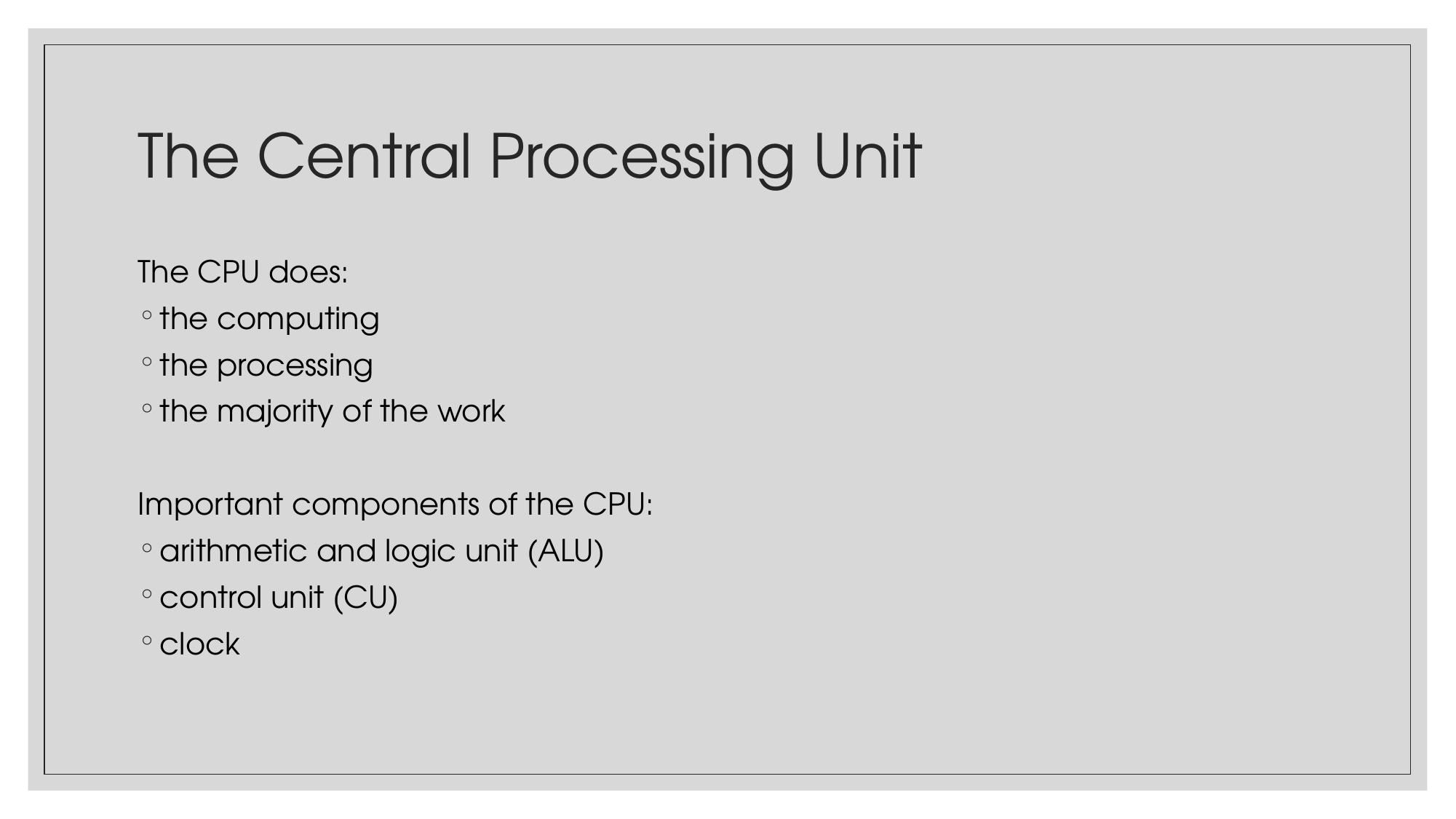

# The Central Processing Unit
The CPU does:
the computing
the processing
the majority of the work

Important components of the CPU:
arithmetic and logic unit (ALU)‏
control unit (CU)‏
clock